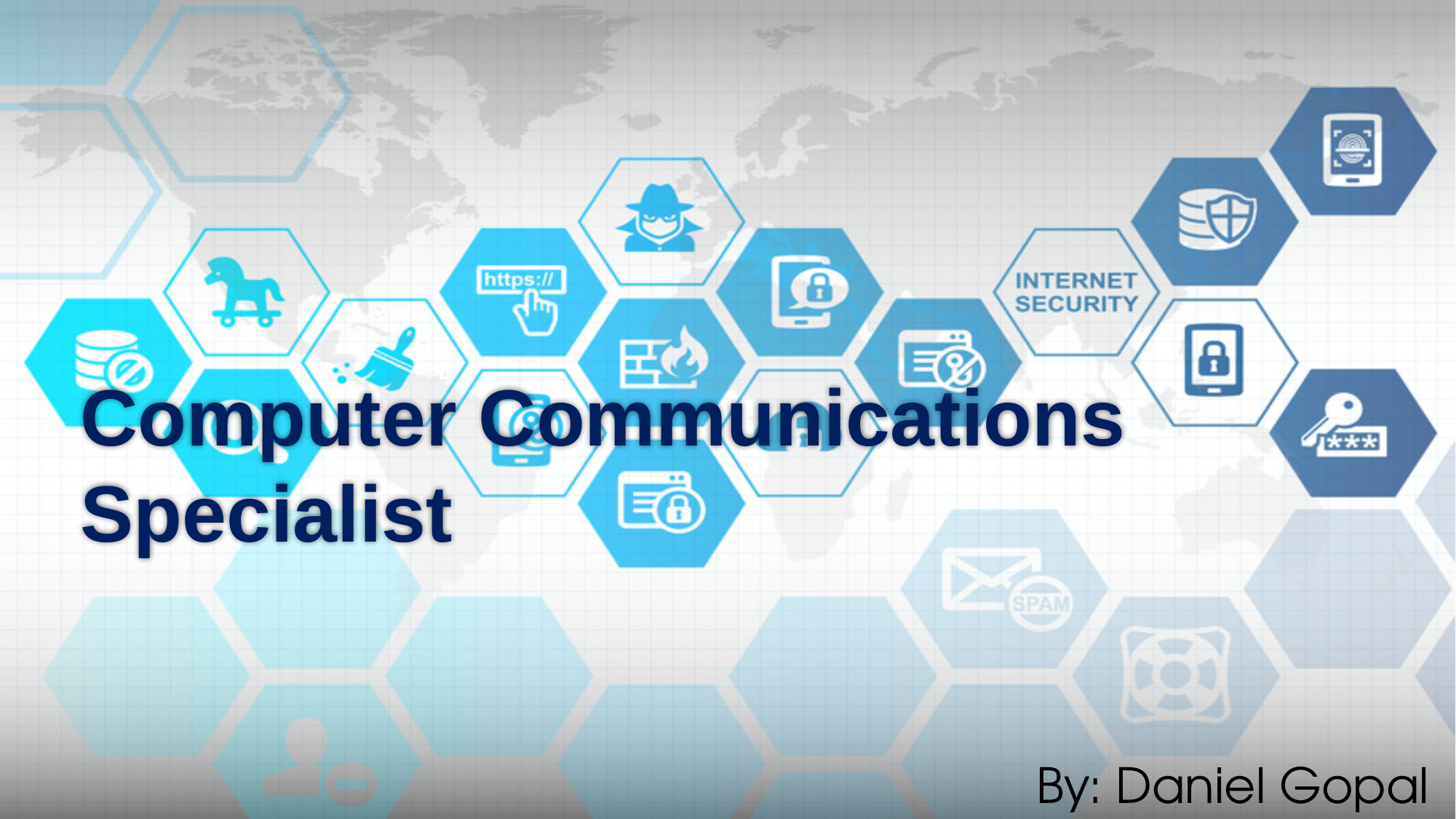

# Computer Communications Specialist
By: Daniel Gopal